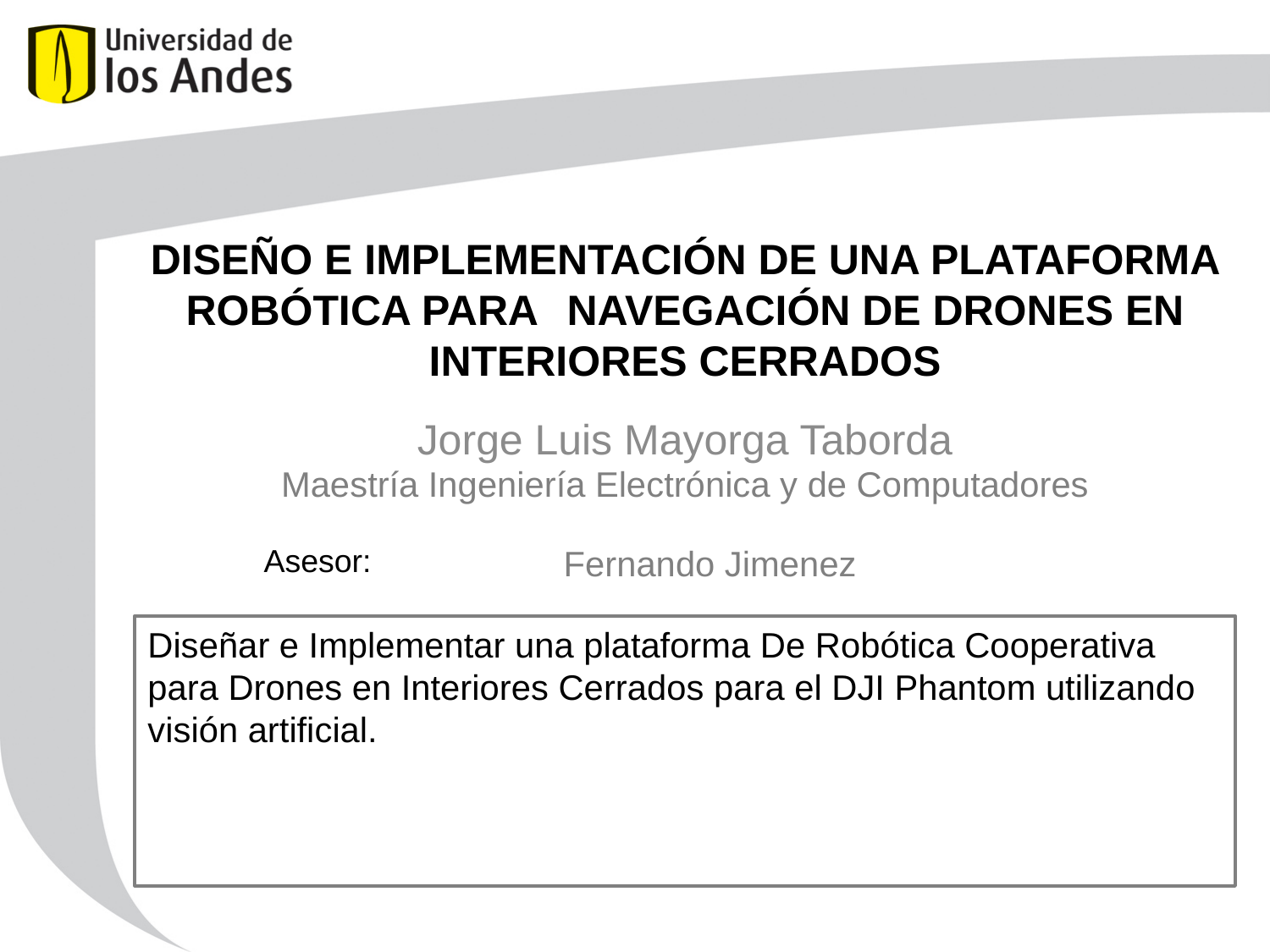

# DISEÑO E IMPLEMENTACIÓN DE UNA PLATAFORMA ROBÓTICA PARA 	NAVEGACIÓN DE DRONES EN INTERIORES CERRADOS
Jorge Luis Mayorga Taborda
Maestría Ingeniería Electrónica y de Computadores
Fernando Jimenez
Diseñar e Implementar una plataforma De Robótica Cooperativa para Drones en Interiores Cerrados para el DJI Phantom utilizando visión artificial.